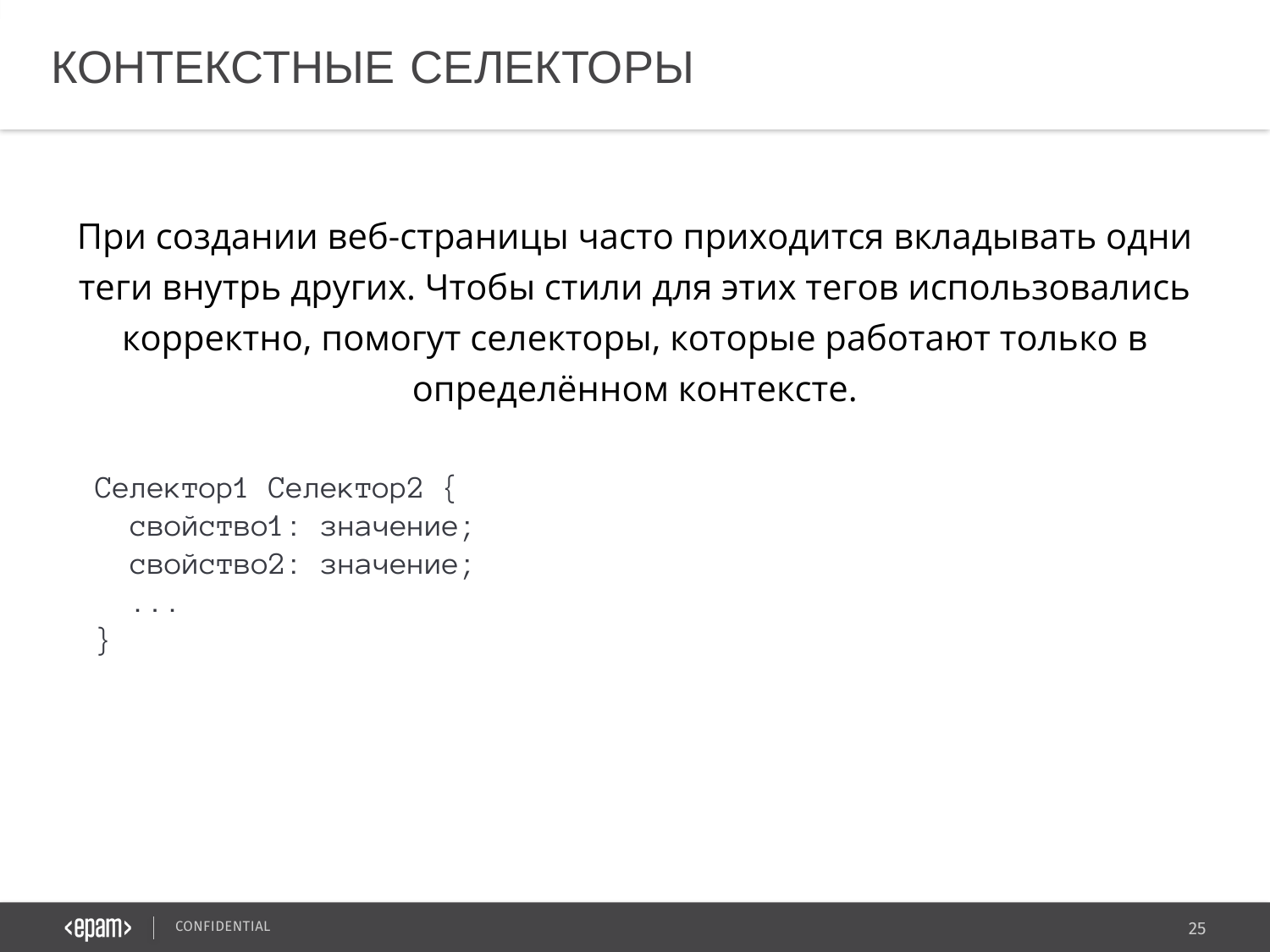

КОНТЕКСТНЫЕ СЕЛЕКТОРЫ

При создании веб-страницы часто приходится вкладывать одни теги внутрь других. Чтобы стили для этих тегов использовались корректно, помогут селекторы, которые работают только в определённом контексте.
Селектор1 Селектор2 {
  свойство1: значение;
  свойство2: значение;
  ...
}